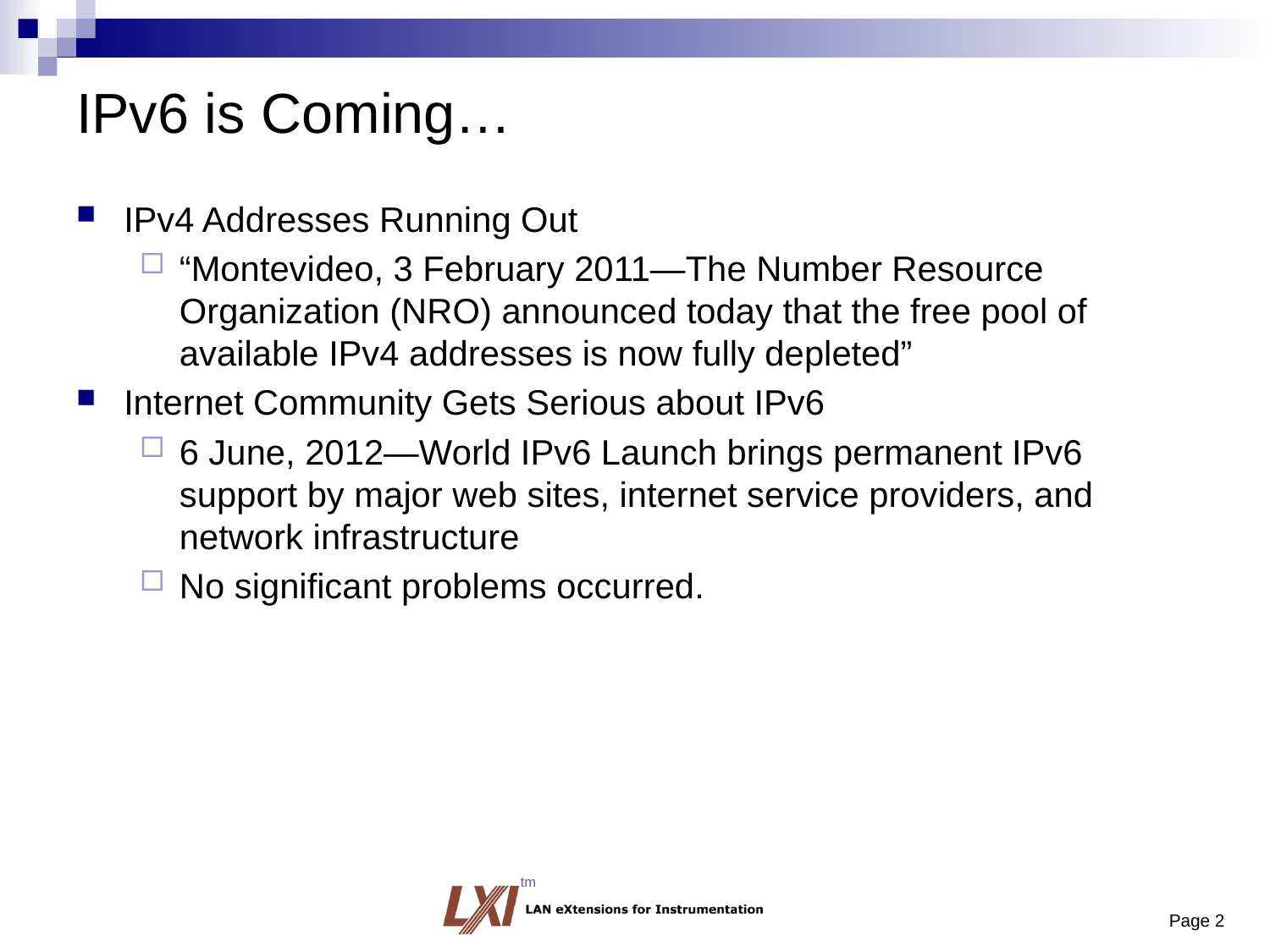

# IPv6 is Coming…
IPv4 Addresses Running Out
“Montevideo, 3 February 2011—The Number Resource Organization (NRO) announced today that the free pool of available IPv4 addresses is now fully depleted”
Internet Community Gets Serious about IPv6
6 June, 2012—World IPv6 Launch brings permanent IPv6 support by major web sites, internet service providers, and network infrastructure
No significant problems occurred.